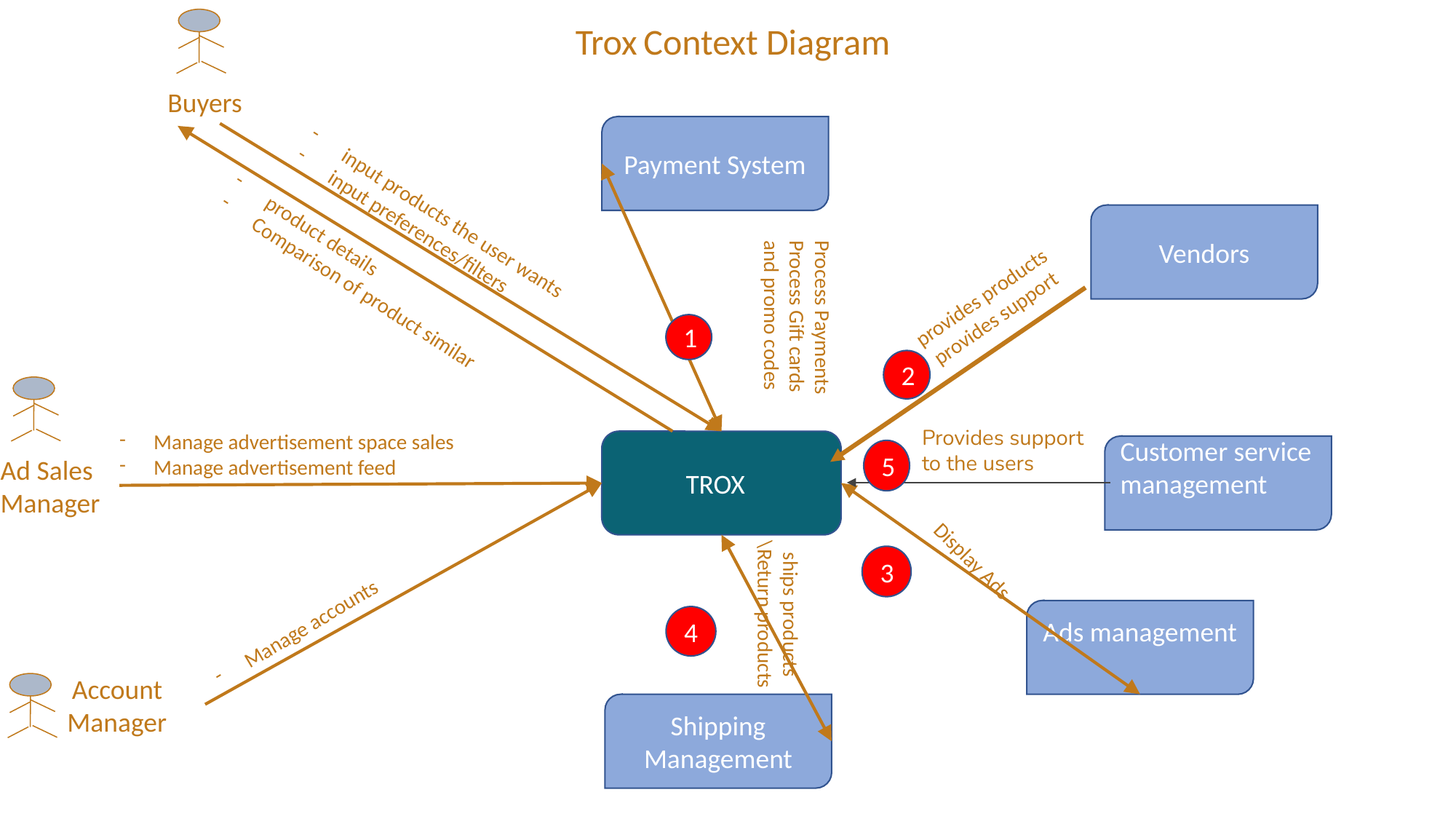

Trox Context Diagram
   Buyers
Payment System
input products the user wants
input preferences/filters
Vendors
product details
Comparison of product similar
provides products
provides support
Process Payments
Process Gift cards and promo codes
1
2

Provides support to the users
Manage advertisement space sales
Manage advertisement feed

           TROX
Customer service management
5
Ad Sales Manager
Display Ads
3
Manage accounts
ships products
\Return products
Ads management
4
Account Manager

Shipping Management